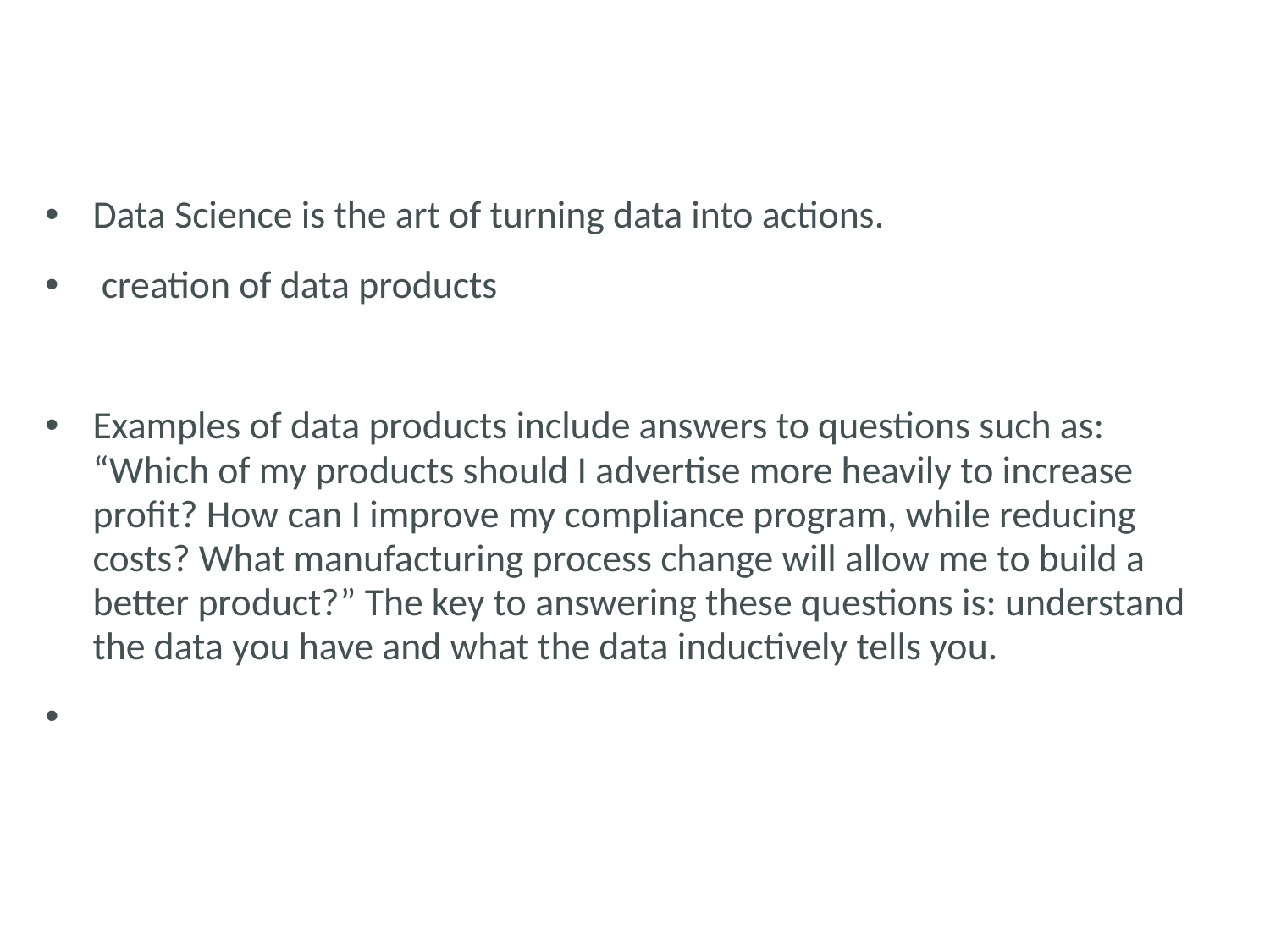

#
Data Science is the art of turning data into actions.
 creation of data products

Examples of data products include answers to questions such as: “Which of my products should I advertise more heavily to increase profit? How can I improve my compliance program, while reducing costs? What manufacturing process change will allow me to build a better product?” The key to answering these questions is: understand the data you have and what the data inductively tells you.